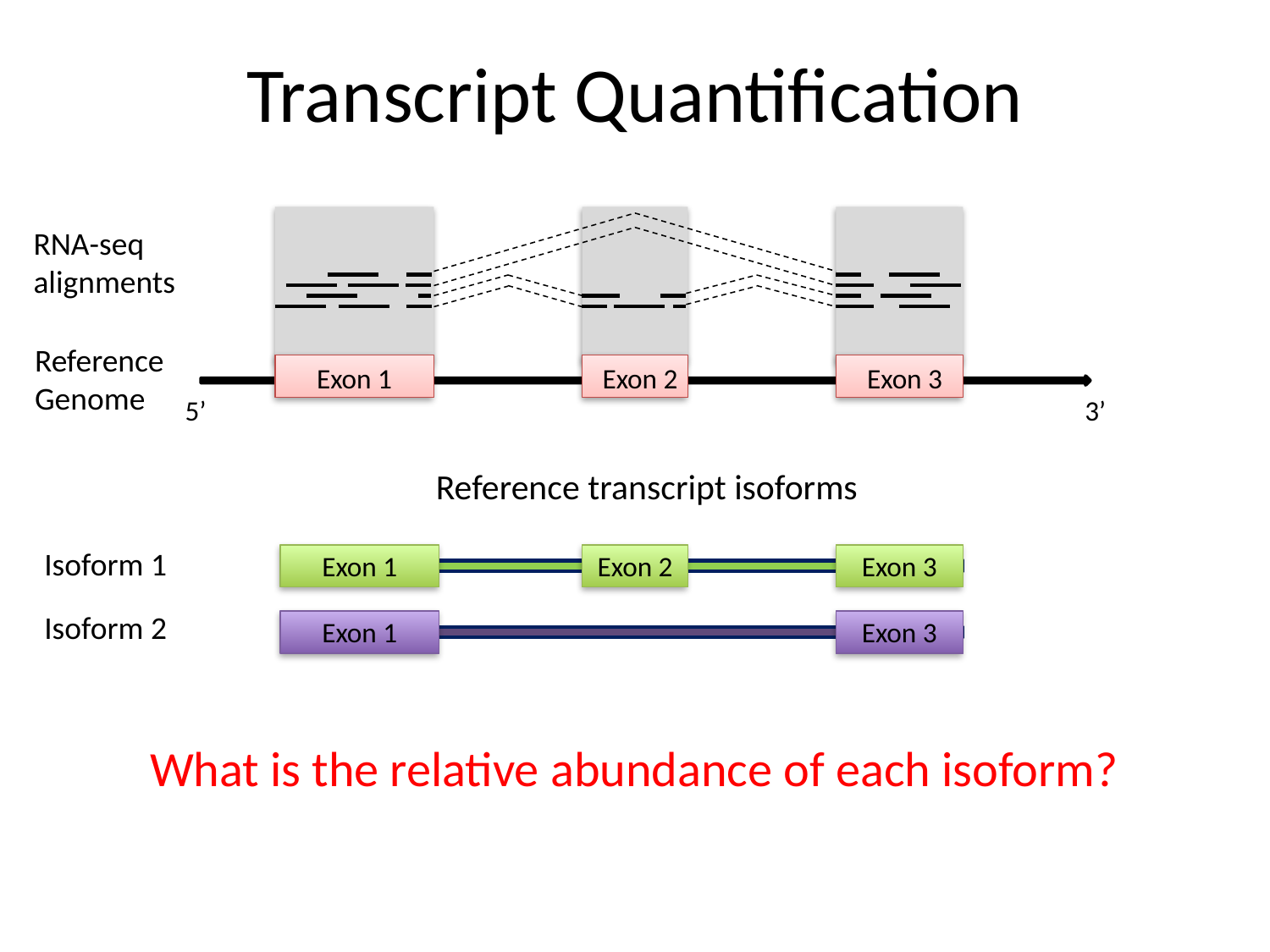

Transcript Quantification

RNA-seq alignments
Reference
Genome

Exon 1
Exon 2

Exon 3

5’
3’
Reference transcript isoforms
Isoform 1
Exon 1
Exon 2
Exon 3

Isoform 2
Exon 1
Exon 3

What is the relative abundance of each isoform?